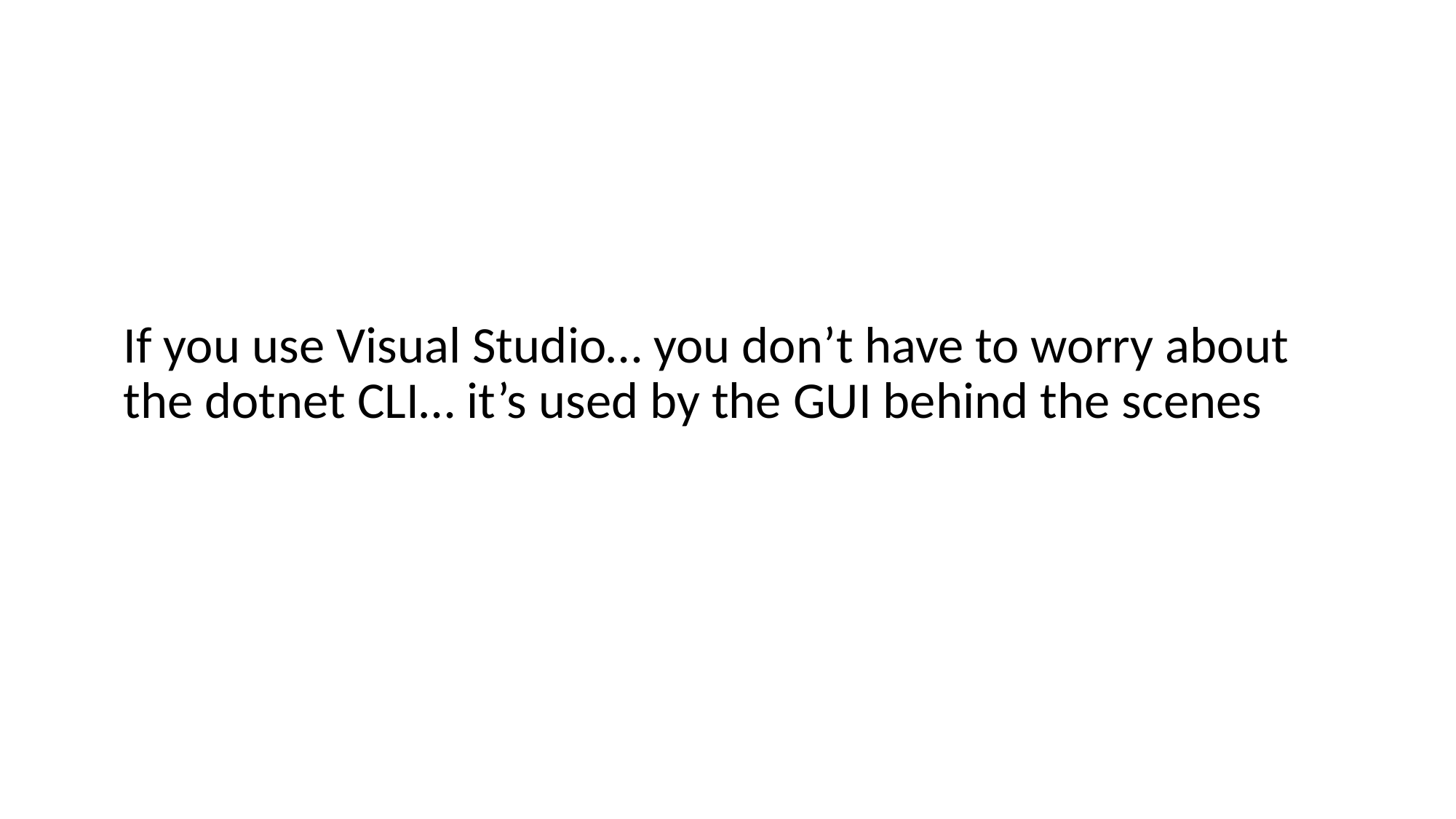

# If you use Visual Studio… you don’t have to worry about the dotnet CLI… it’s used by the GUI behind the scenes